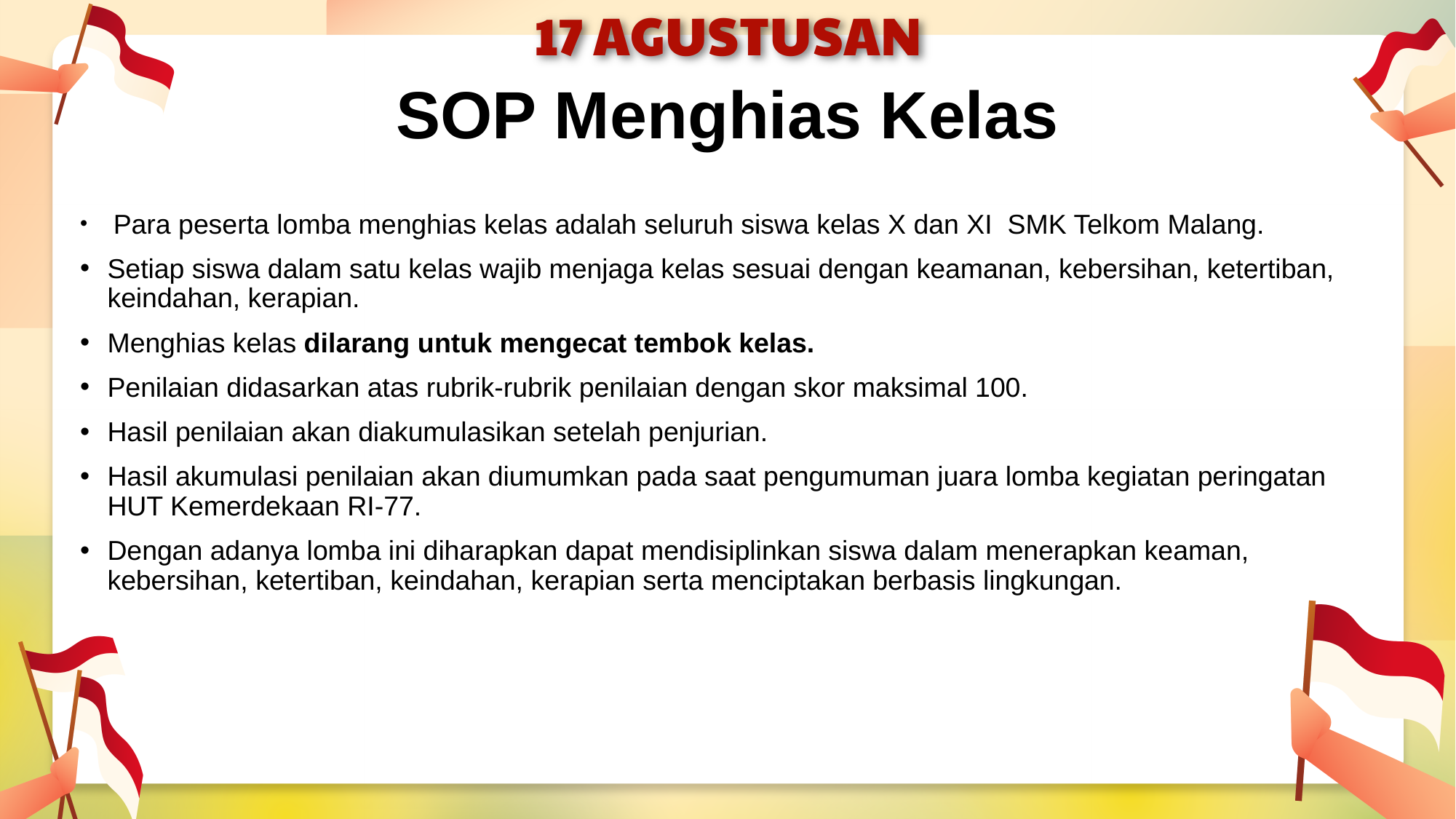

# SOP Menghias Kelas
 Para peserta lomba menghias kelas adalah seluruh siswa kelas X dan XI  SMK Telkom Malang.
Setiap siswa dalam satu kelas wajib menjaga kelas sesuai dengan keamanan, kebersihan, ketertiban, keindahan, kerapian.
Menghias kelas dilarang untuk mengecat tembok kelas.
Penilaian didasarkan atas rubrik-rubrik penilaian dengan skor maksimal 100.
Hasil penilaian akan diakumulasikan setelah penjurian.
Hasil akumulasi penilaian akan diumumkan pada saat pengumuman juara lomba kegiatan peringatan HUT Kemerdekaan RI-77.
Dengan adanya lomba ini diharapkan dapat mendisiplinkan siswa dalam menerapkan keaman, kebersihan, ketertiban, keindahan, kerapian serta menciptakan berbasis lingkungan.